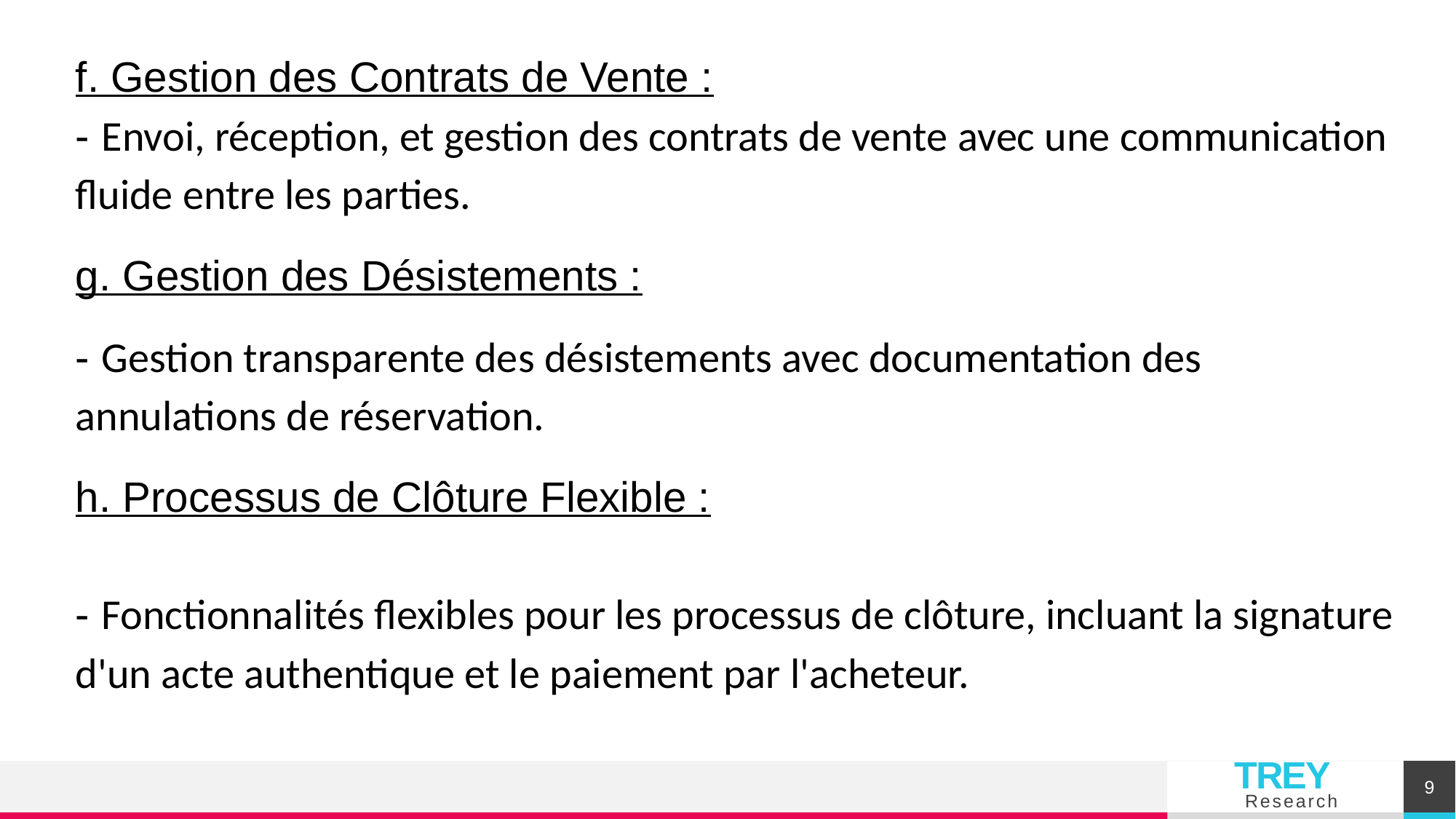

# f. Gestion des Contrats de Vente : - Envoi, réception, et gestion des contrats de vente avec une communication fluide entre les parties. g. Gestion des Désistements : - Gestion transparente des désistements avec documentation des annulations de réservation. h. Processus de Clôture Flexible : - Fonctionnalités flexibles pour les processus de clôture, incluant la signature d'un acte authentique et le paiement par l'acheteur.
9